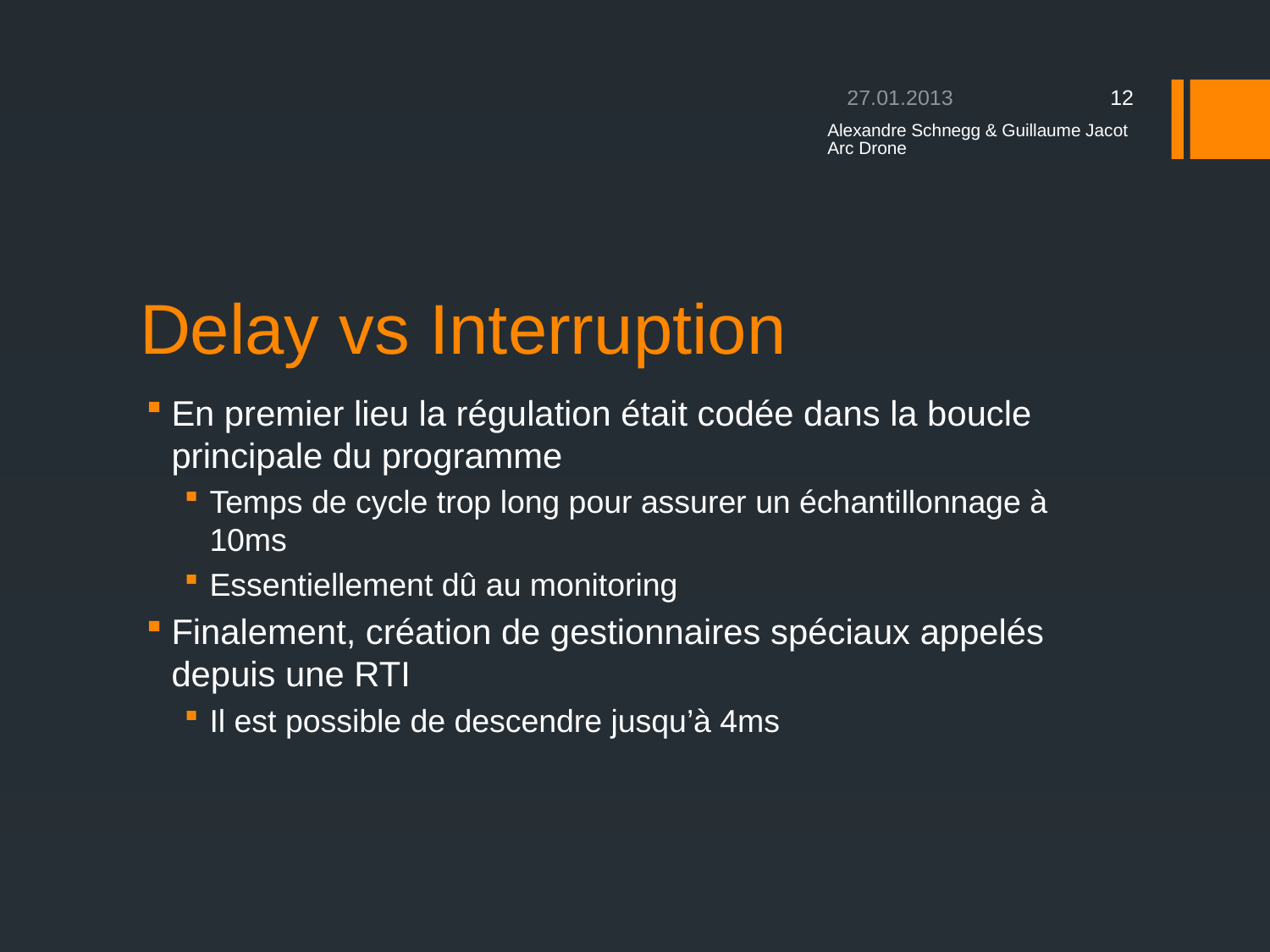

27.01.2013
12
Alexandre Schnegg & Guillaume Jacot Arc Drone
# Delay vs Interruption
En premier lieu la régulation était codée dans la boucle principale du programme
Temps de cycle trop long pour assurer un échantillonnage à 10ms
Essentiellement dû au monitoring
Finalement, création de gestionnaires spéciaux appelés depuis une RTI
Il est possible de descendre jusqu’à 4ms